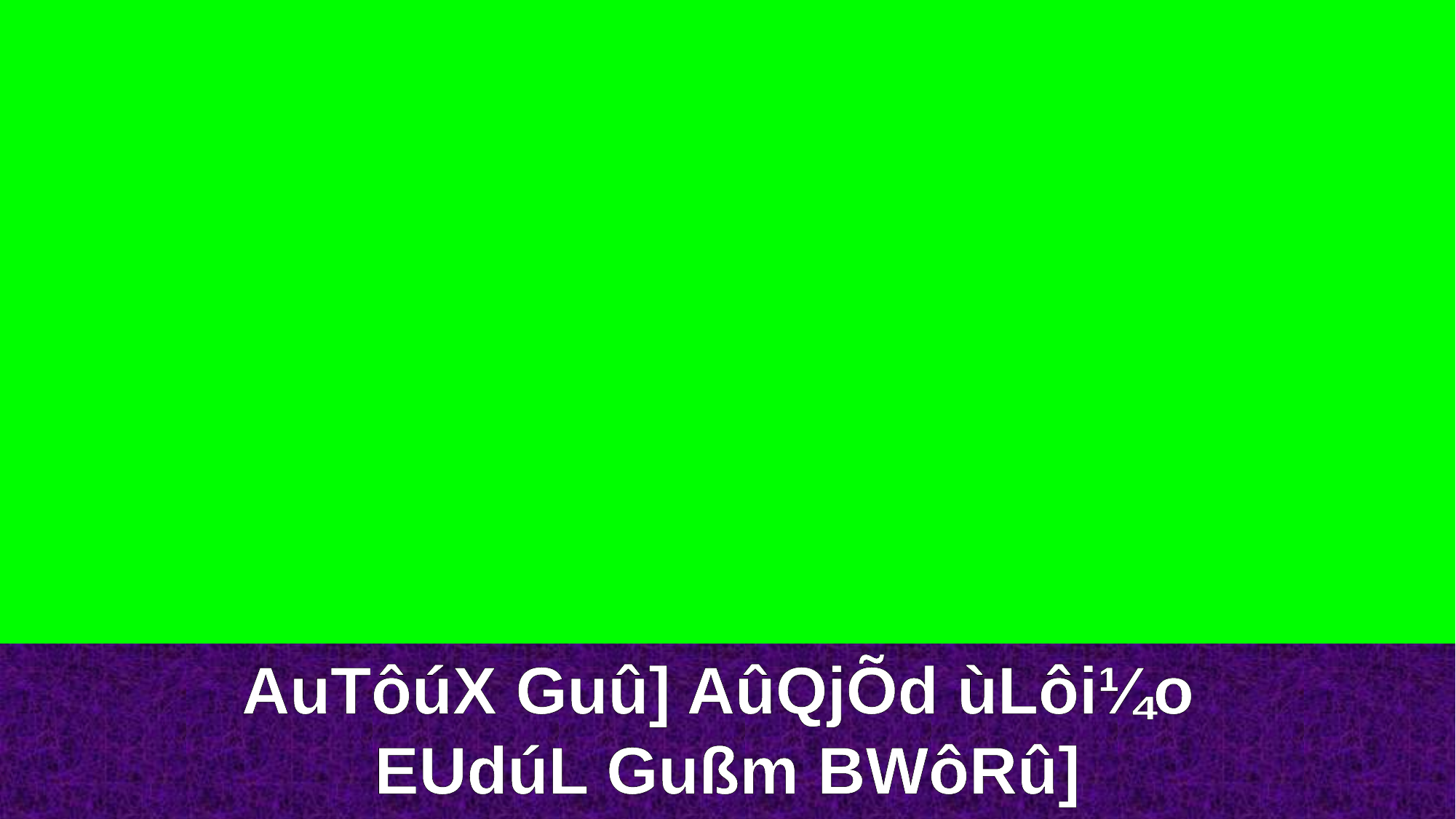

AuTôúX Guû] AûQjÕd ùLôi¼o
EUdúL Gußm BWôRû]